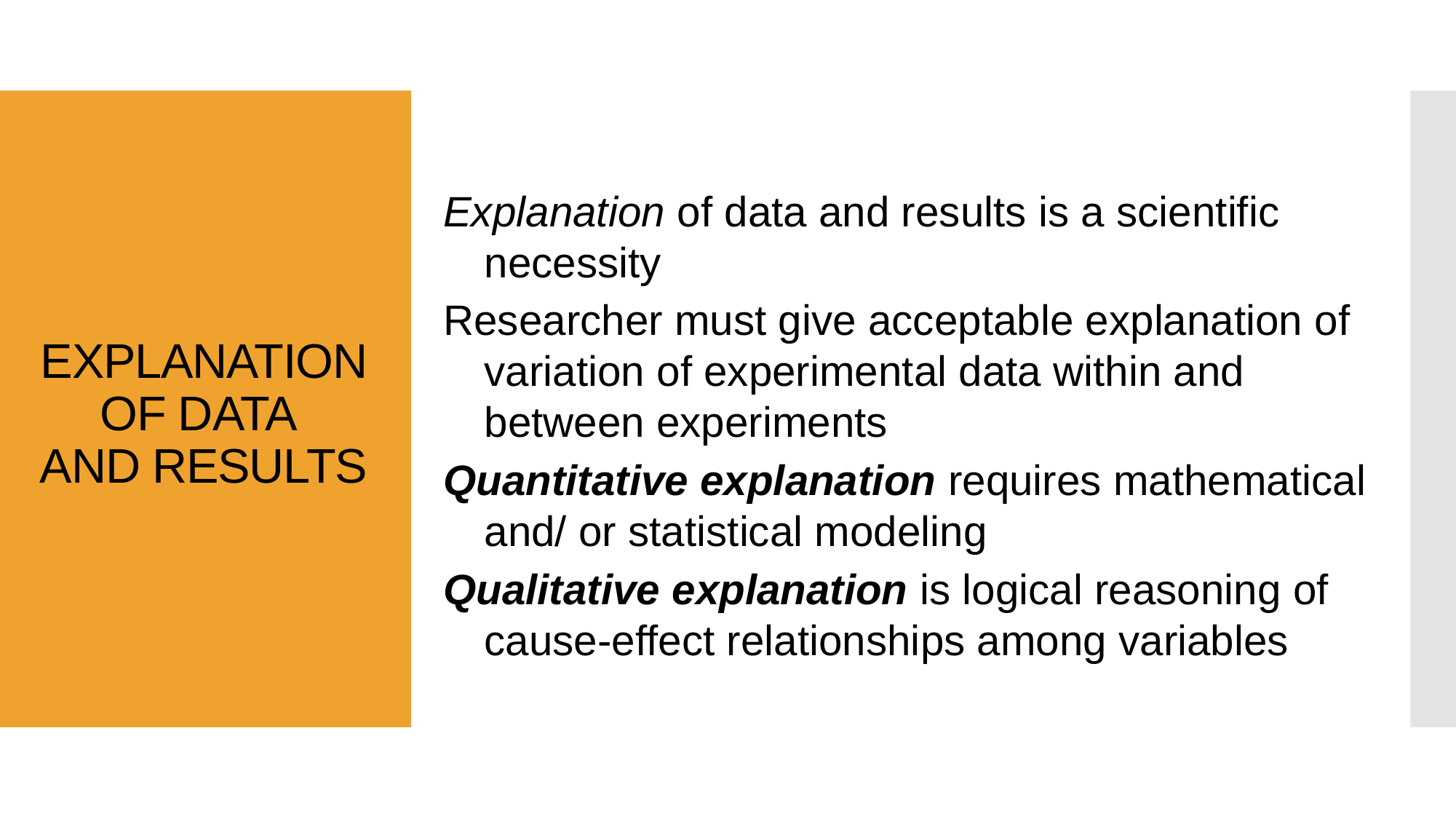

# EXPLANATION OF DATA AND RESULTS
Explanation of data and results is a scientific necessity
Researcher must give acceptable explanation of variation of experimental data within and between experiments
Quantitative explanation requires mathematical and/ or statistical modeling
Qualitative explanation is logical reasoning of cause-effect relationships among variables